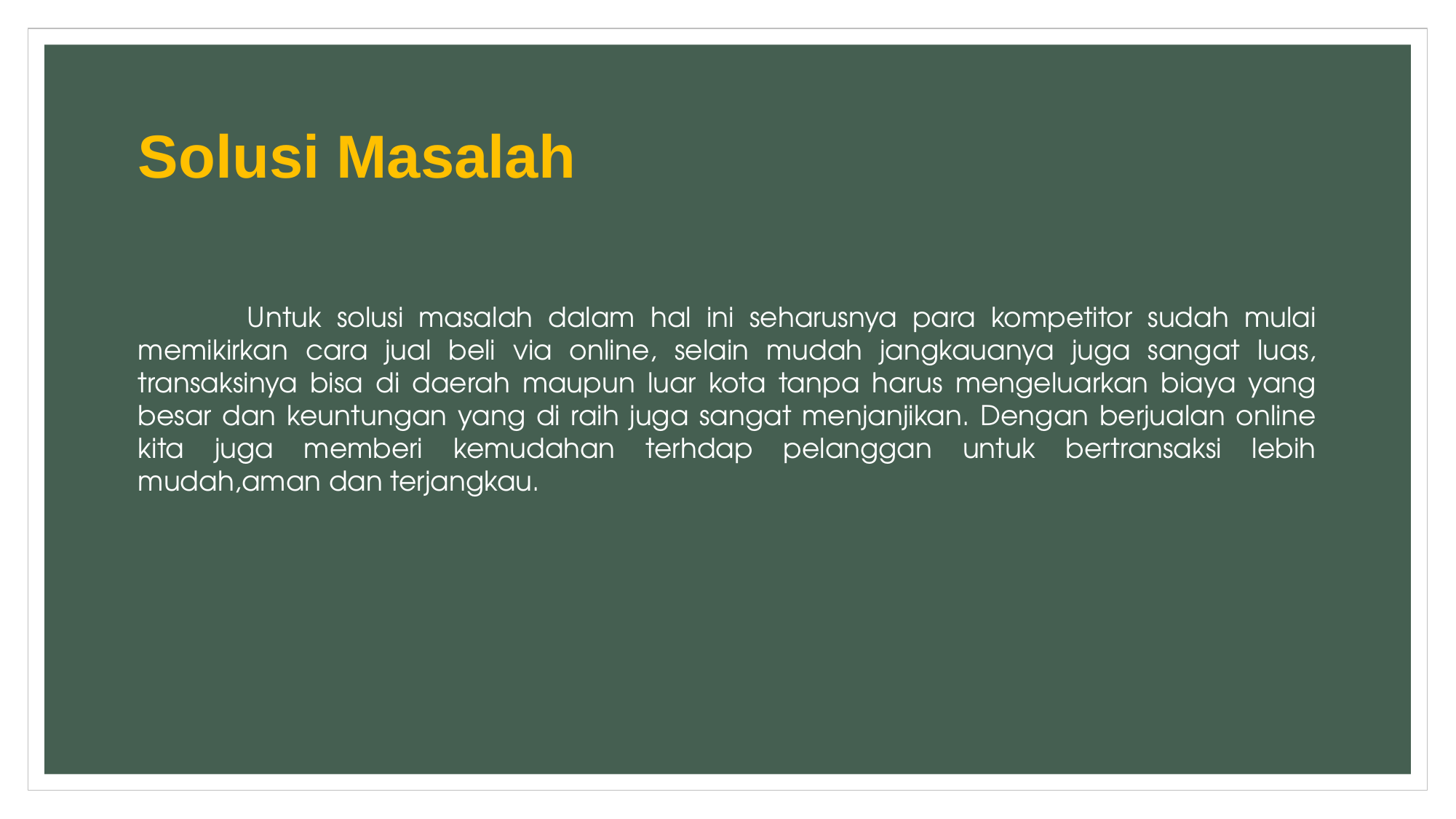

# Solusi Masalah
	Untuk solusi masalah dalam hal ini seharusnya para kompetitor sudah mulai memikirkan cara jual beli via online, selain mudah jangkauanya juga sangat luas, transaksinya bisa di daerah maupun luar kota tanpa harus mengeluarkan biaya yang besar dan keuntungan yang di raih juga sangat menjanjikan. Dengan berjualan online kita juga memberi kemudahan terhdap pelanggan untuk bertransaksi lebih mudah,aman dan terjangkau.